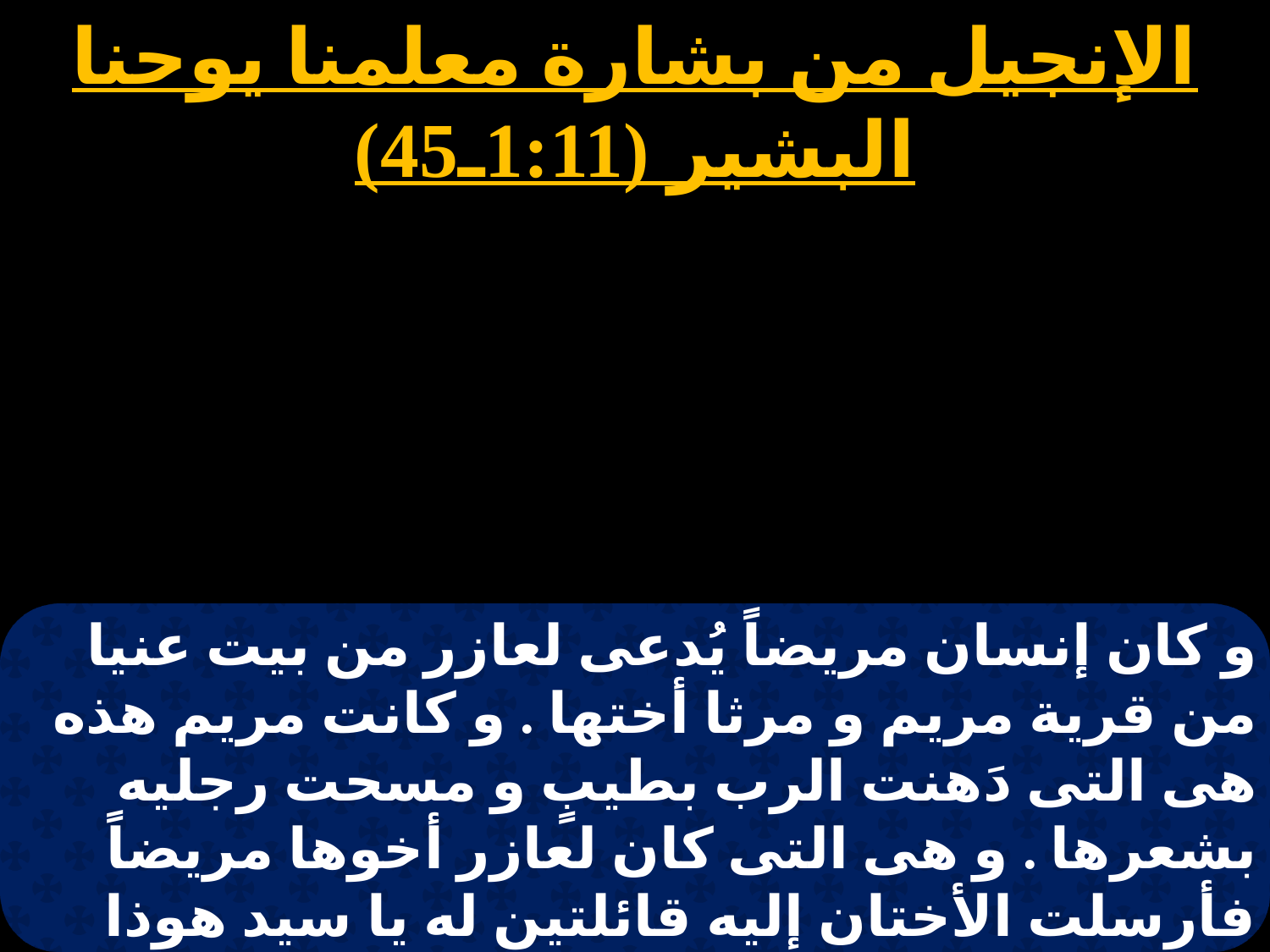

الإنجيل من بشارة معلمنا يوحنا البشير (1:11ـ45)
و كان إنسان مريضاً يُدعى لعازر من بيت عنيا من قرية مريم و مرثا أختها . و كانت مريم هذه هى التى دَهنت الرب بطيبٍ و مسحت رجليه بشعرها . و هى التى كان لعازر أخوها مريضاً فأرسلت الأختان إليه قائلتين له يا سيد هوذا